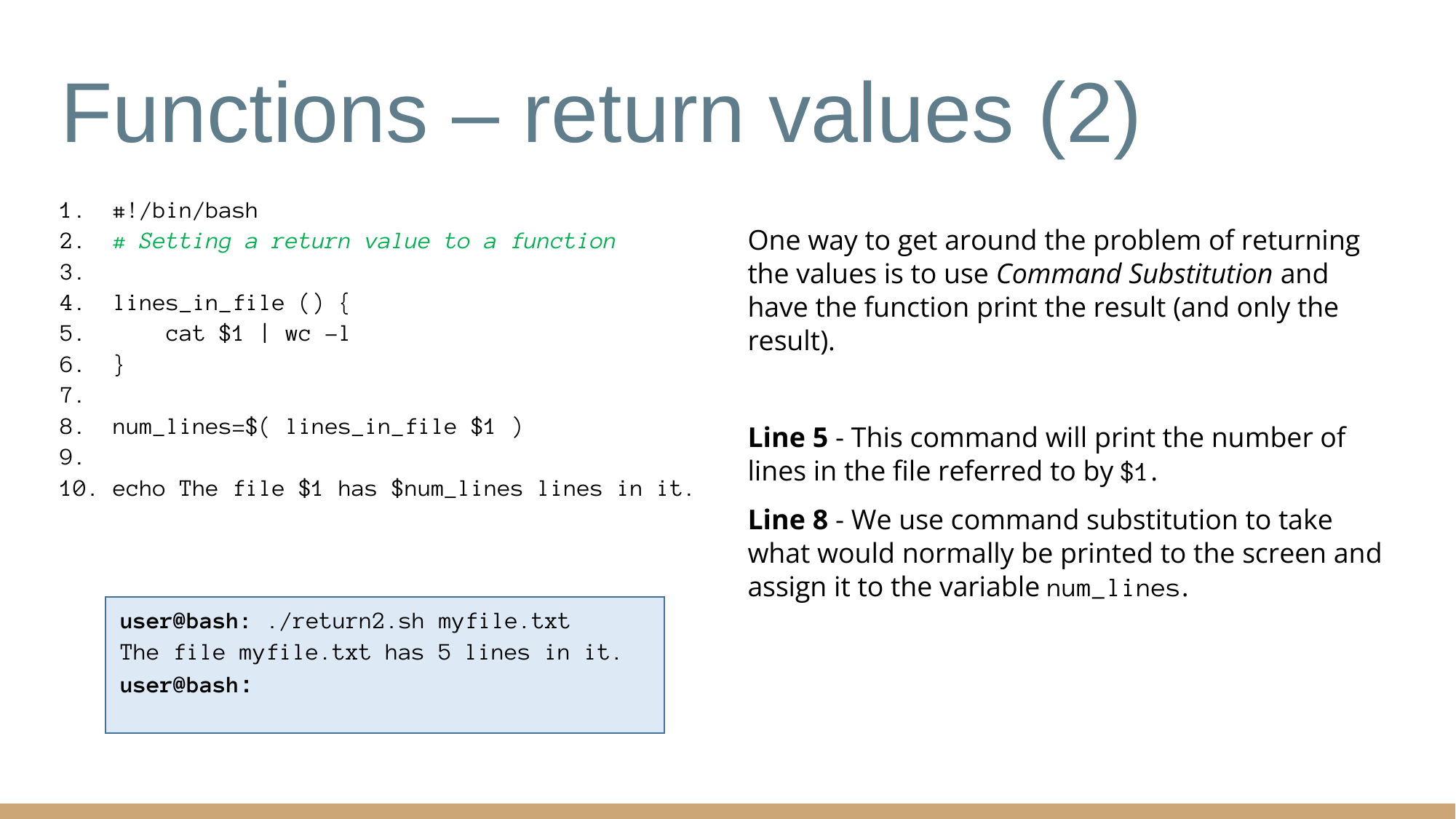

# Functions – return values (2)
1.  #!/bin/bash
2.  # Setting a return value to a function
3.
4.  lines_in_file () {
5.      cat $1 | wc -l
6.  }
7.
8.  num_lines=$( lines_in_file $1 )
9.
10. echo The file $1 has $num_lines lines in it.
One way to get around the problem of returning the values is to use Command Substitution and have the function print the result (and only the result).

Line 5 - This command will print the number of lines in the file referred to by $1.
Line 8 - We use command substitution to take what would normally be printed to the screen and assign it to the variable num_lines.

user@bash: ./return2.sh myfile.txt
The file myfile.txt has 5 lines in it.
user@bash: